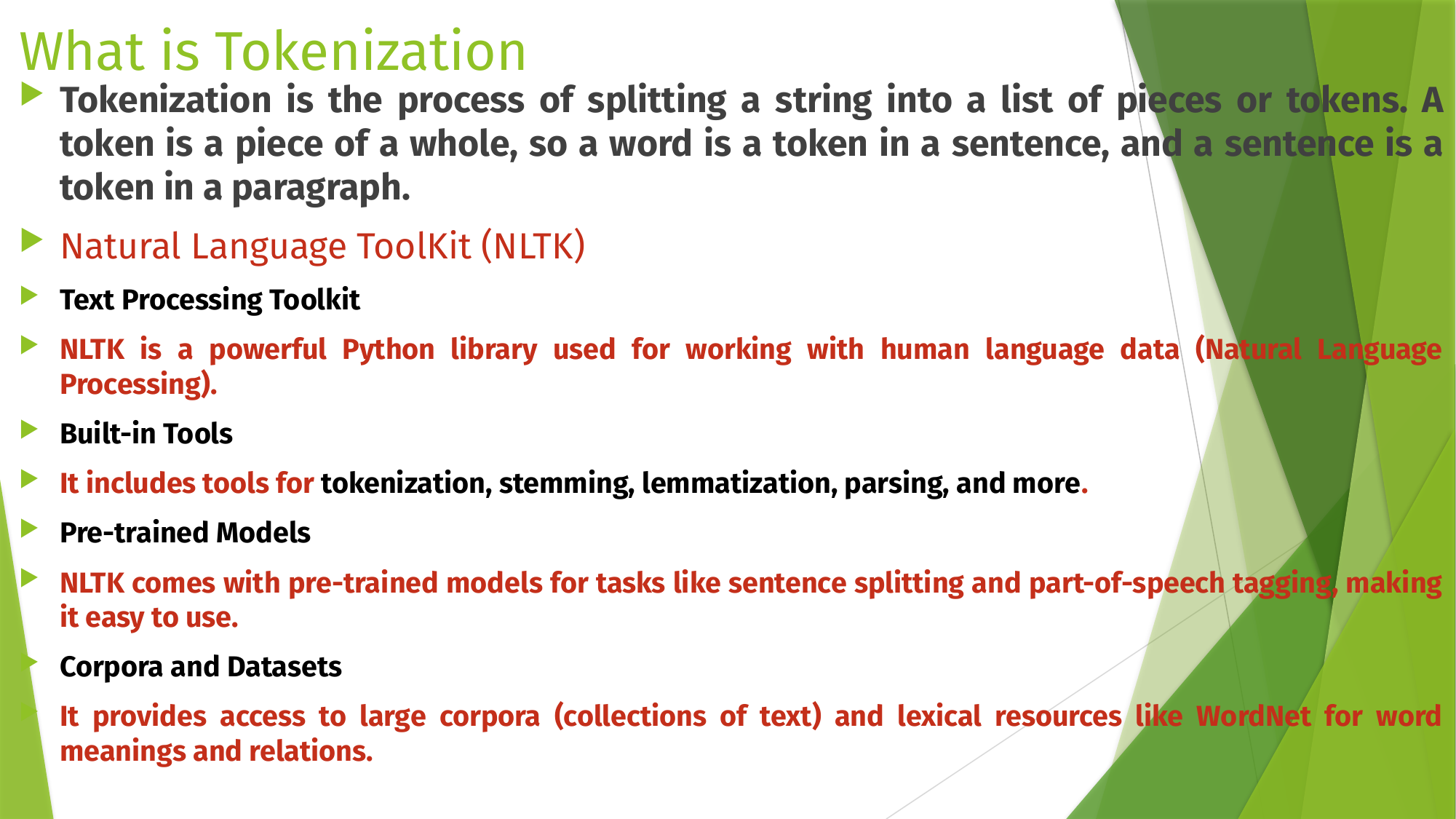

# What is Tokenization
Tokenization is the process of splitting a string into a list of pieces or tokens. A token is a piece of a whole, so a word is a token in a sentence, and a sentence is a token in a paragraph.
Natural Language ToolKit (NLTK)
Text Processing Toolkit
NLTK is a powerful Python library used for working with human language data (Natural Language Processing).
Built-in Tools
It includes tools for tokenization, stemming, lemmatization, parsing, and more.
Pre-trained Models
NLTK comes with pre-trained models for tasks like sentence splitting and part-of-speech tagging, making it easy to use.
Corpora and Datasets
It provides access to large corpora (collections of text) and lexical resources like WordNet for word meanings and relations.